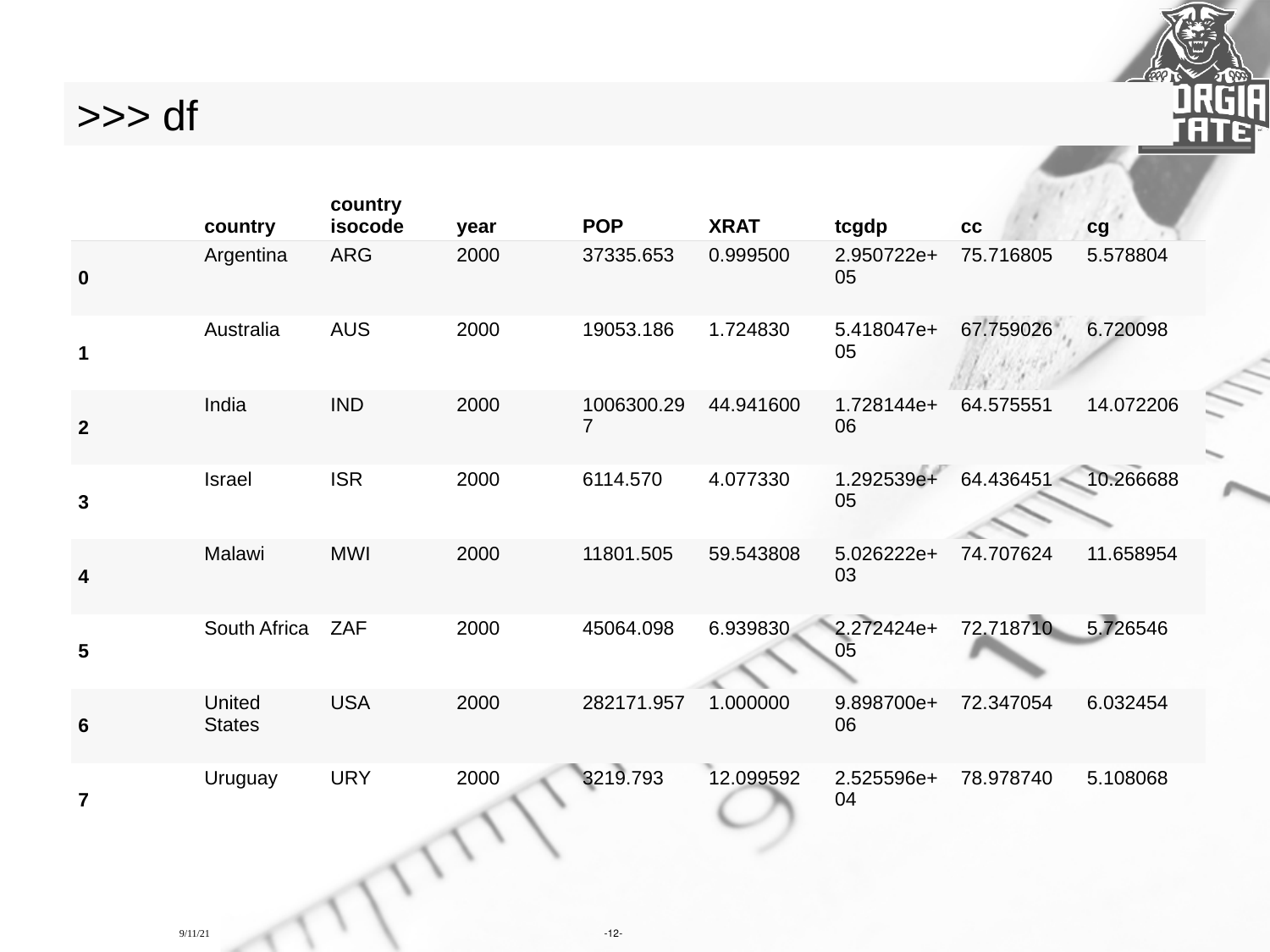

>>> df
|  | country | country isocode | year | POP | XRAT | tcgdp | cc | cg |
| --- | --- | --- | --- | --- | --- | --- | --- | --- |
| 0 | Argentina | ARG | 2000 | 37335.653 | 0.999500 | 2.950722e+05 | 75.716805 | 5.578804 |
| 1 | Australia | AUS | 2000 | 19053.186 | 1.724830 | 5.418047e+05 | 67.759026 | 6.720098 |
| 2 | India | IND | 2000 | 1006300.297 | 44.941600 | 1.728144e+06 | 64.575551 | 14.072206 |
| 3 | Israel | ISR | 2000 | 6114.570 | 4.077330 | 1.292539e+05 | 64.436451 | 10.266688 |
| 4 | Malawi | MWI | 2000 | 11801.505 | 59.543808 | 5.026222e+03 | 74.707624 | 11.658954 |
| 5 | South Africa | ZAF | 2000 | 45064.098 | 6.939830 | 2.272424e+05 | 72.718710 | 5.726546 |
| 6 | United States | USA | 2000 | 282171.957 | 1.000000 | 9.898700e+06 | 72.347054 | 6.032454 |
| 7 | Uruguay | URY | 2000 | 3219.793 | 12.099592 | 2.525596e+04 | 78.978740 | 5.108068 |